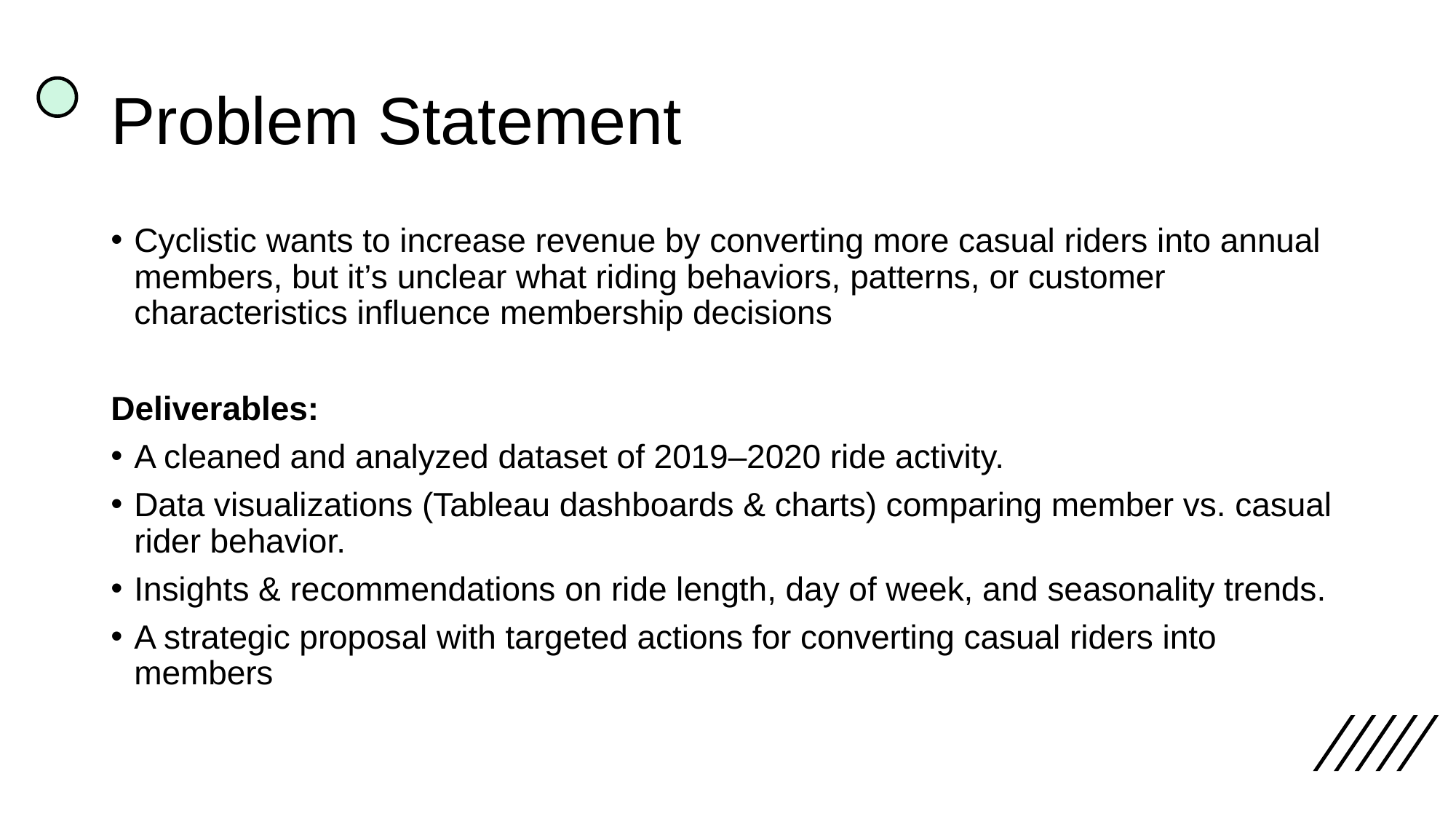

# Problem Statement
Cyclistic wants to increase revenue by converting more casual riders into annual members, but it’s unclear what riding behaviors, patterns, or customer characteristics influence membership decisions

Deliverables:
A cleaned and analyzed dataset of 2019–2020 ride activity.
Data visualizations (Tableau dashboards & charts) comparing member vs. casual rider behavior.
Insights & recommendations on ride length, day of week, and seasonality trends.
A strategic proposal with targeted actions for converting casual riders into members